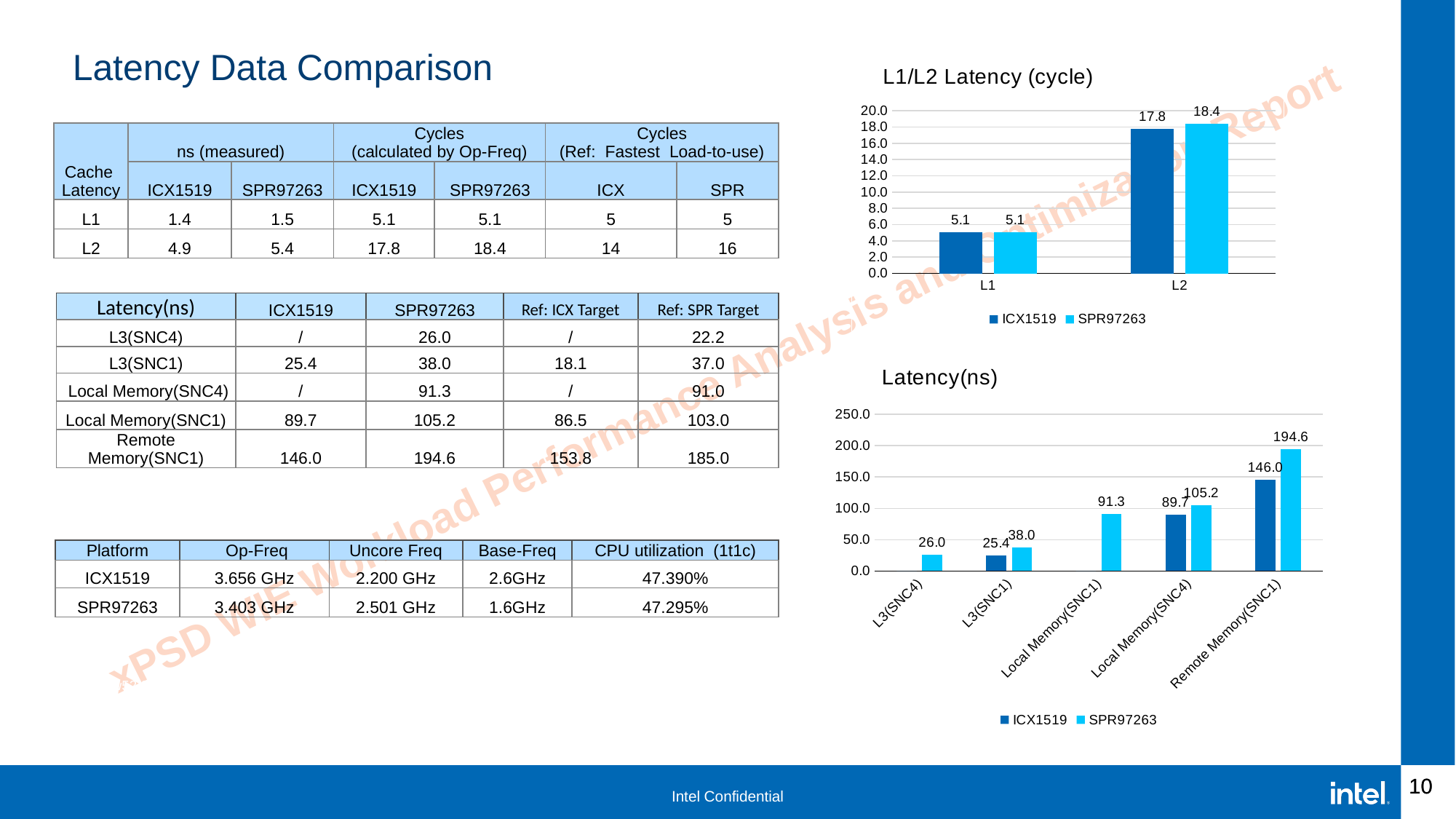

# Latency Data Comparison

### Chart: L1/L2 Latency (cycle)

| Category | ICX1519 | SPR97263 |
|---|---|---|
| L1 | 5.0904 | 5.1045 |
| L2 | 17.8164 | 18.3762 |
| Cache Latency | ns (measured) |  | Cycles (calculated by Op-Freq) |  | Cycles (Ref: Fastest Load-to-use) |  |
| --- | --- | --- | --- | --- | --- | --- |
| Cache Latency | ICX1519 | SPR97263 | ICX1519 | SPR97263 | ICX | SPR |
| L1 | 1.4 | 1.5 | 5.1 | 5.1 | 5 | 5 |
| L2 | 4.9 | 5.4 | 17.8 | 18.4 | 14 | 16 |
| Latency(ns) | ICX1519 | SPR97263 | Ref: ICX Target | Ref: SPR Target |
| --- | --- | --- | --- | --- |
| L3(SNC4) | / | 26.0 | / | 22.2 |
| L3(SNC1) | 25.4 | 38.0 | 18.1 | 37.0 |
| Local Memory(SNC4) | / | 91.3 | / | 91.0 |
| Local Memory(SNC1) | 89.7 | 105.2 | 86.5 | 103.0 |
| Remote Memory(SNC1) | 146.0 | 194.6 | 153.8 | 185.0 |

### Chart: Latency(ns)

| Category | ICX1519 | SPR97263 |
|---|---|---|
| L3(SNC4) | 0.0 | 26.0 |
| L3(SNC1) | 25.4 | 38.0 |
|  Local Memory(SNC1) | 0.0 | 91.3 |
| Local Memory(SNC4) | 89.7 | 105.2 |
| Remote Memory(SNC1) | 146.0 | 194.6 |
| Platform | Op-Freq | Uncore Freq | Base-Freq | CPU utilization (1t1c) |
| --- | --- | --- | --- | --- |
| ICX1519 | 3.656 GHz | 2.200 GHz | 2.6GHz | 47.390% |
| SPR97263 | 3.403 GHz | 2.501 GHz | 1.6GHz | 47.295% |
Ref : 20ww52.2_ICX_DDR_PnP_REPORT.pptx
         https://sharepoint.amr.ith.intel.com/sites/server/  goto/SPR Architecture
         EGS_Platform_Validation_Integration_Wave2_PnP_Update_WW17.pdf

10
10